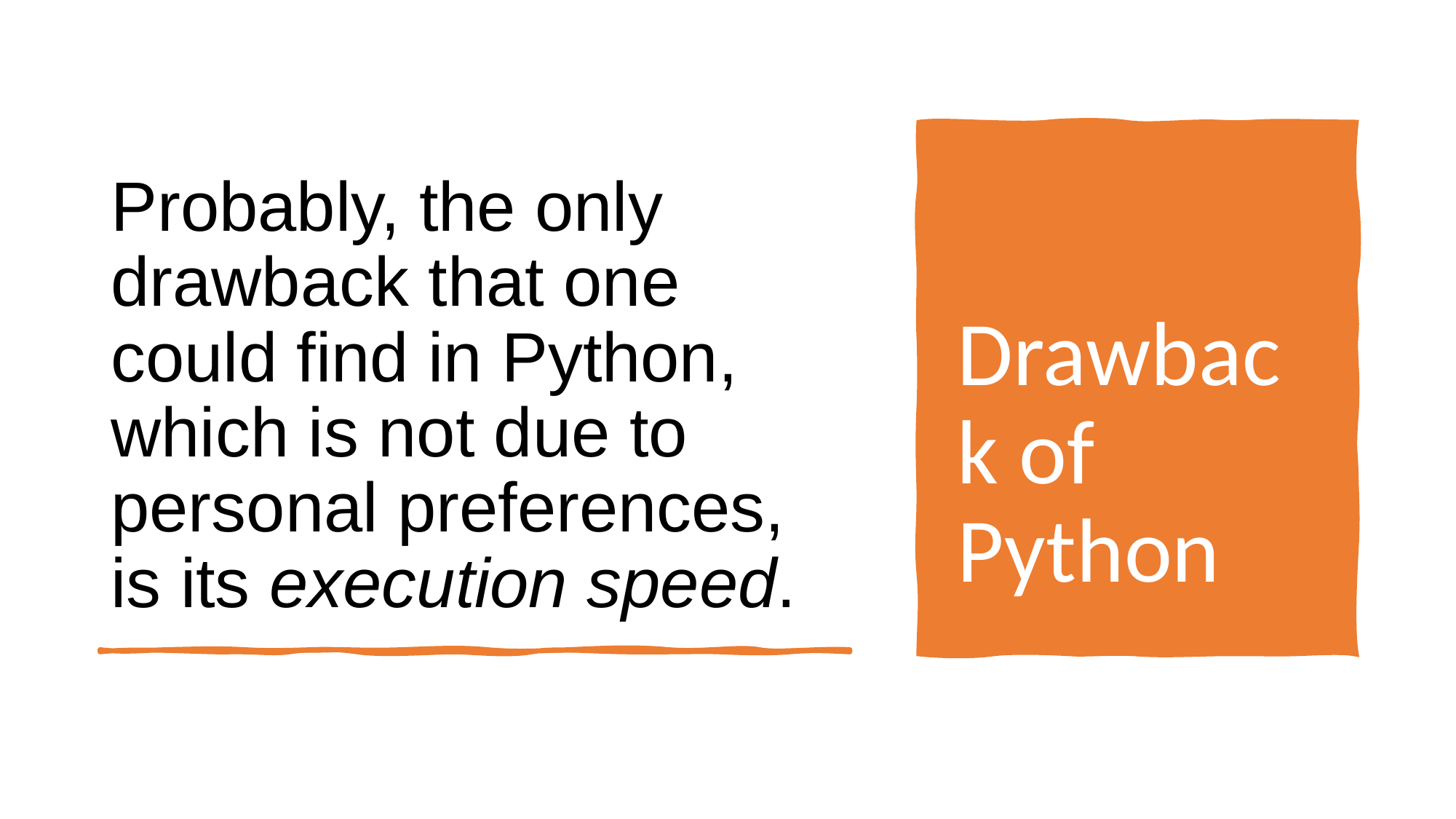

# Probably, the only drawback that one could find in Python, which is not due to personal preferences, is its execution speed.
Drawback of Python